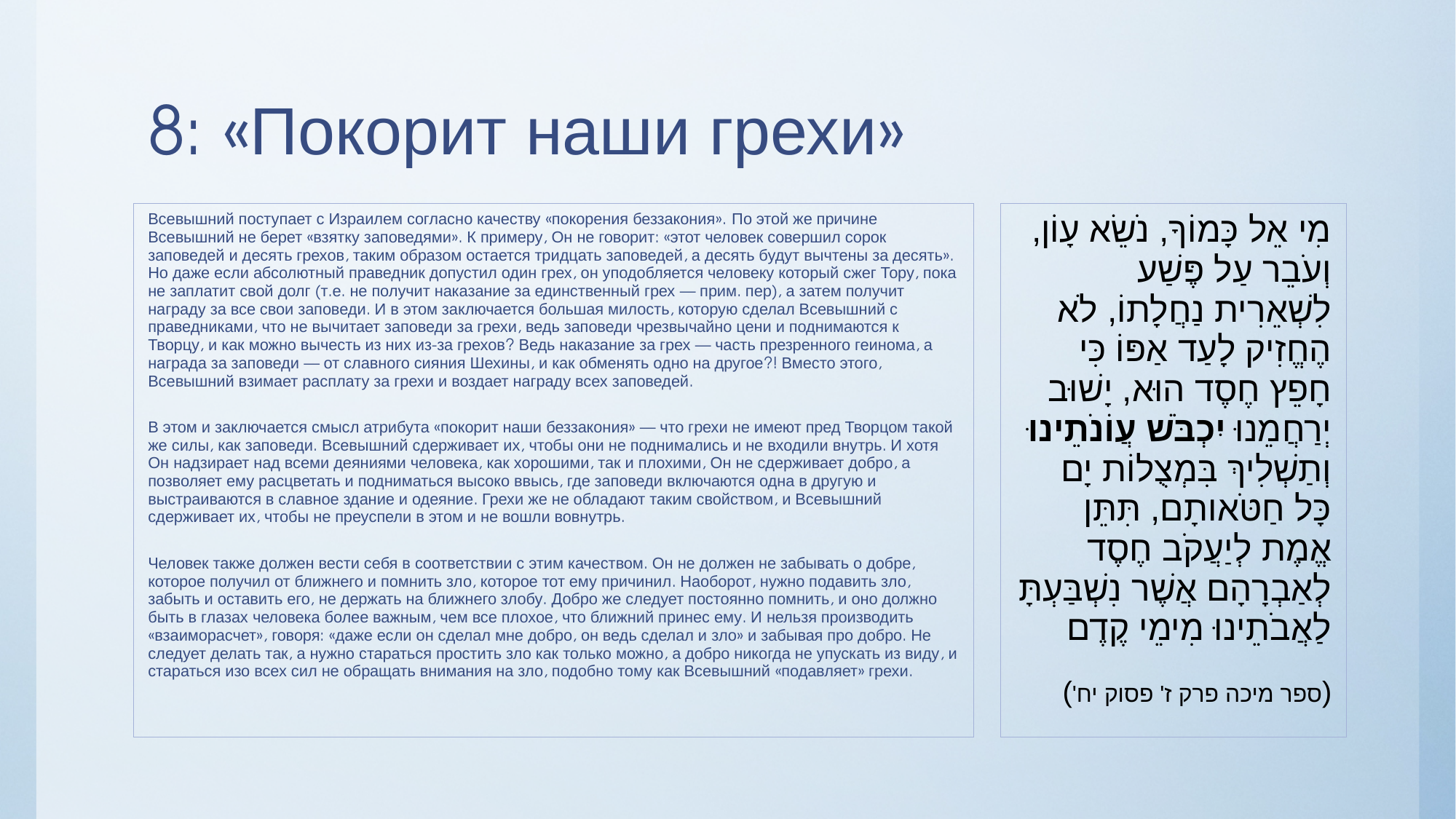

# 8: «Покорит наши грехи»
Всевышний поступает с Израилем согласно качеству «покорения беззакония». По этой же причине Всевышний не берет «взятку заповедями». К примеру, Он не говорит: «этот человек совершил сорок заповедей и десять грехов, таким образом остается тридцать заповедей, а десять будут вычтены за десять». Но даже если абсолютный праведник допустил один грех, он уподобляется человеку который сжег Тору, пока не заплатит свой долг (т.е. не получит наказание за единственный грех — прим. пер), а затем получит награду за все свои заповеди. И в этом заключается большая милость, которую сделал Всевышний с праведниками, что не вычитает заповеди за грехи, ведь заповеди чрезвычайно цени и поднимаются к Творцу, и как можно вычесть из них из-за грехов? Ведь наказание за грех — часть презренного геинома, а награда за заповеди — от славного сияния Шехины, и как обменять одно на другое?! Вместо этого, Всевышний взимает расплату за грехи и воздает награду всех заповедей.
В этом и заключается смысл атрибута «покорит наши беззакония» — что грехи не имеют пред Творцом такой же силы, как заповеди. Всевышний сдерживает их, чтобы они не поднимались и не входили внутрь. И хотя Он надзирает над всеми деяниями человека, как хорошими, так и плохими, Он не сдерживает добро, а позволяет ему расцветать и подниматься высоко ввысь, где заповеди включаются одна в другую и выстраиваются в славное здание и одеяние. Грехи же не обладают таким свойством, и Всевышний сдерживает их, чтобы не преуспели в этом и не вошли вовнутрь.
Человек также должен вести себя в соответствии с этим качеством. Он не должен не забывать о добре, которое получил от ближнего и помнить зло, которое тот ему причинил. Наоборот, нужно подавить зло, забыть и оставить его, не держать на ближнего злобу. Добро же следует постоянно помнить, и оно должно быть в глазах человека более важным, чем все плохое, что ближний принес ему. И нельзя производить «взаиморасчет», говоря: «даже если он сделал мне добро, он ведь сделал и зло» и забывая про добро. Не следует делать так, а нужно стараться простить зло как только можно, а добро никогда не упускать из виду, и стараться изо всех сил не обращать внимания на зло, подобно тому как Всевышний «подавляет» грехи.
מִי אֵל כָּמוֹךָ, נֹשֵׂא עָוֹן, וְעֹבֵר עַל פֶּשַׁע לִשְׁאֵרִית נַחֲלָתוֹ, לֹא הֶחֱזִיק לָעַד אַפּוֹ כִּי חָפֵץ חֶסֶד הוּא, יָשׁוּב יְרַחֲמֵנוּ יִכְבֹּשׁ עֲוֹנֹתֵינוּ וְתַשְׁלִיךְ בִּמְצֻלוֹת יָם כָּל חַטֹּאותָם, תִּתֵּן אֱמֶת לְיַעֲקֹב חֶסֶד לְאַבְרָהָם אֲשֶׁר נִשְׁבַּעְתָּ לַאֲבֹתֵינוּ מִימֵי קֶדֶם
(ספר מיכה פרק ז' פסוק יח')